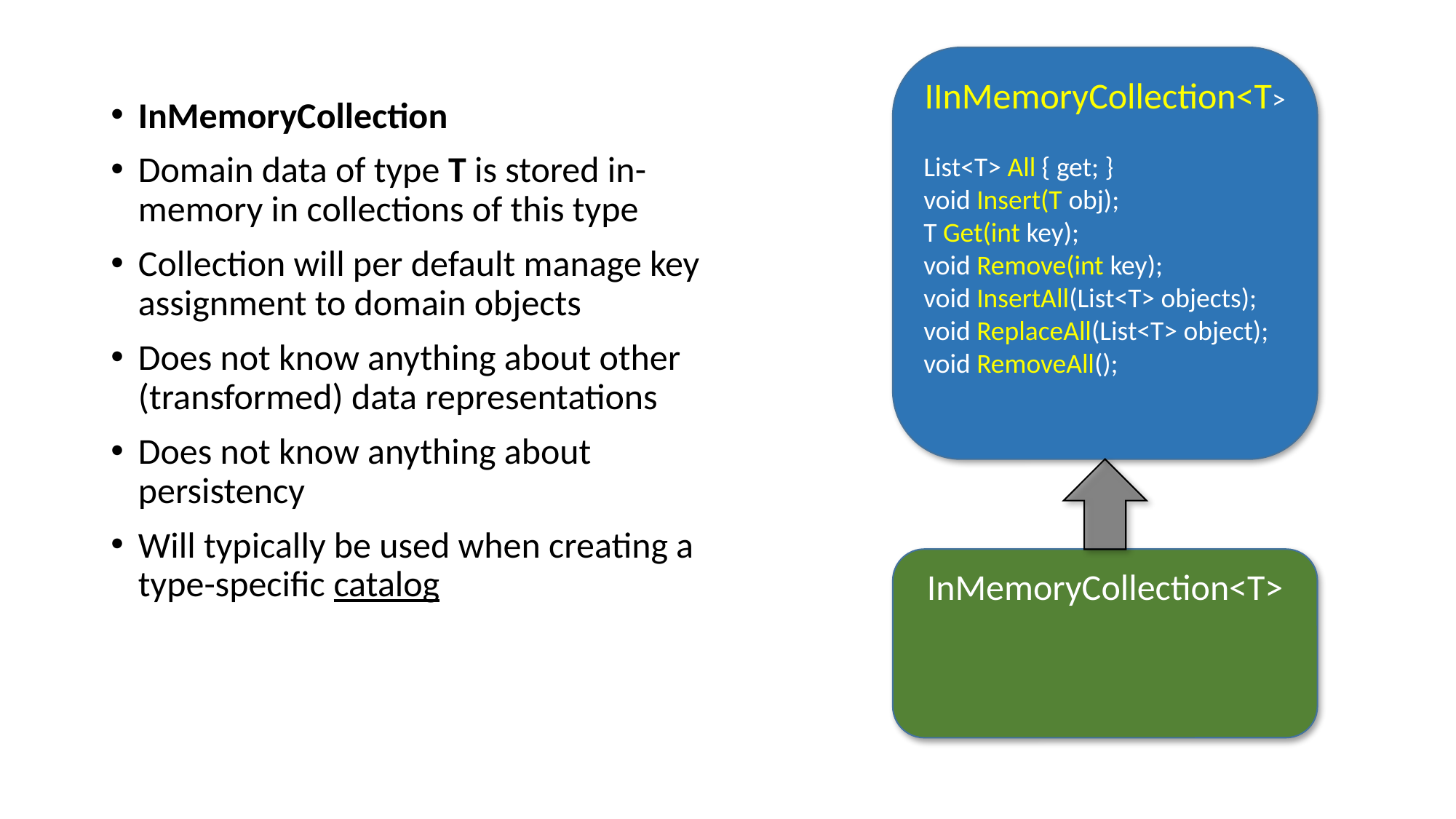

IInMemoryCollection<T>

List<T> All { get; }
void Insert(T obj);
T Get(int key);
void Remove(int key);
void InsertAll(List<T> objects);
void ReplaceAll(List<T> object);
void RemoveAll();

InMemoryCollection
Domain data of type T is stored in-memory in collections of this type
Collection will per default manage key assignment to domain objects
Does not know anything about other (transformed) data representations
Does not know anything about persistency
Will typically be used when creating a type-specific catalog

InMemoryCollection<T>